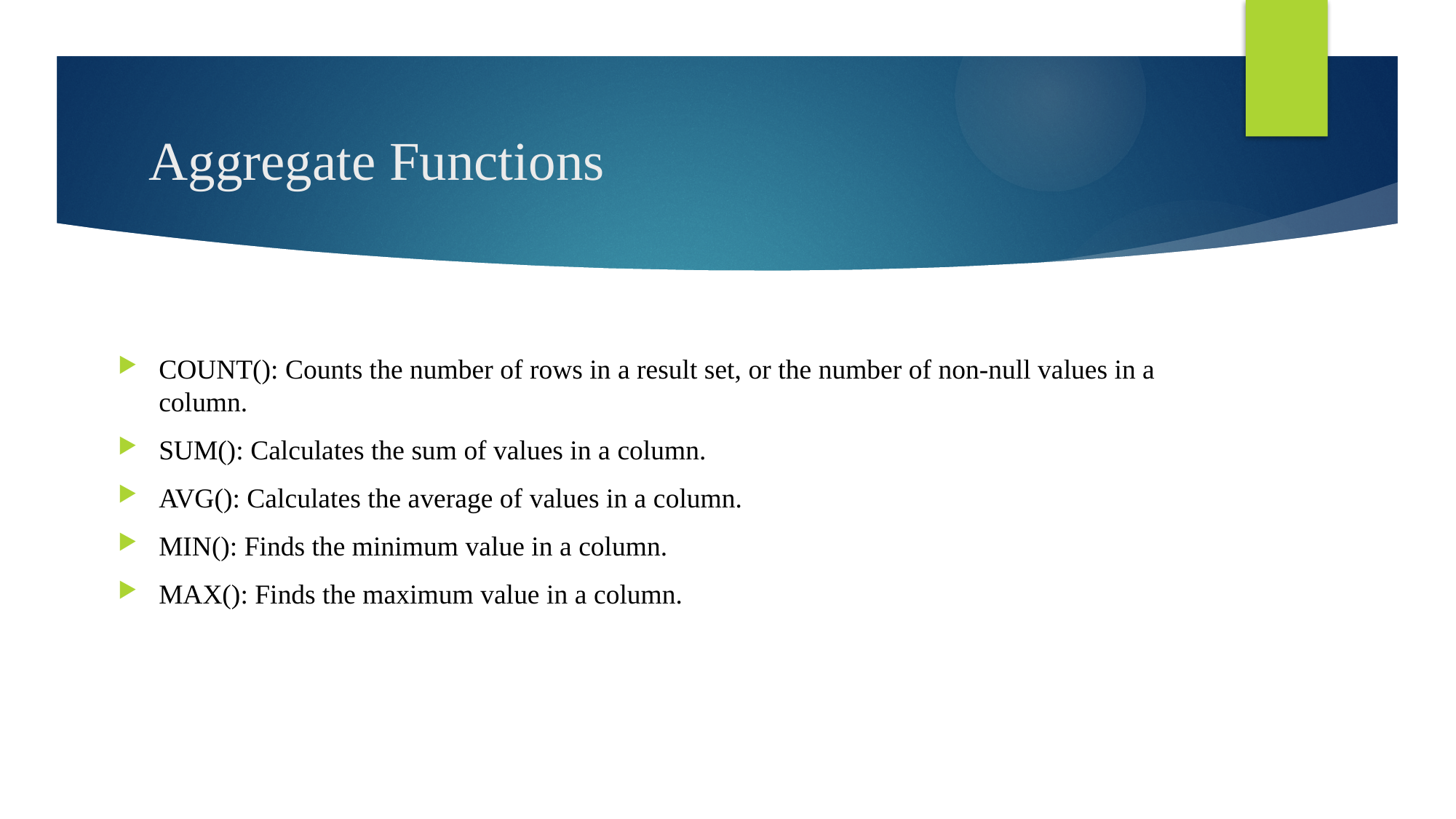

# Aggregate Functions

COUNT(): Counts the number of rows in a result set, or the number of non-null values in a column.
SUM(): Calculates the sum of values in a column.
AVG(): Calculates the average of values in a column.
MIN(): Finds the minimum value in a column.
MAX(): Finds the maximum value in a column.